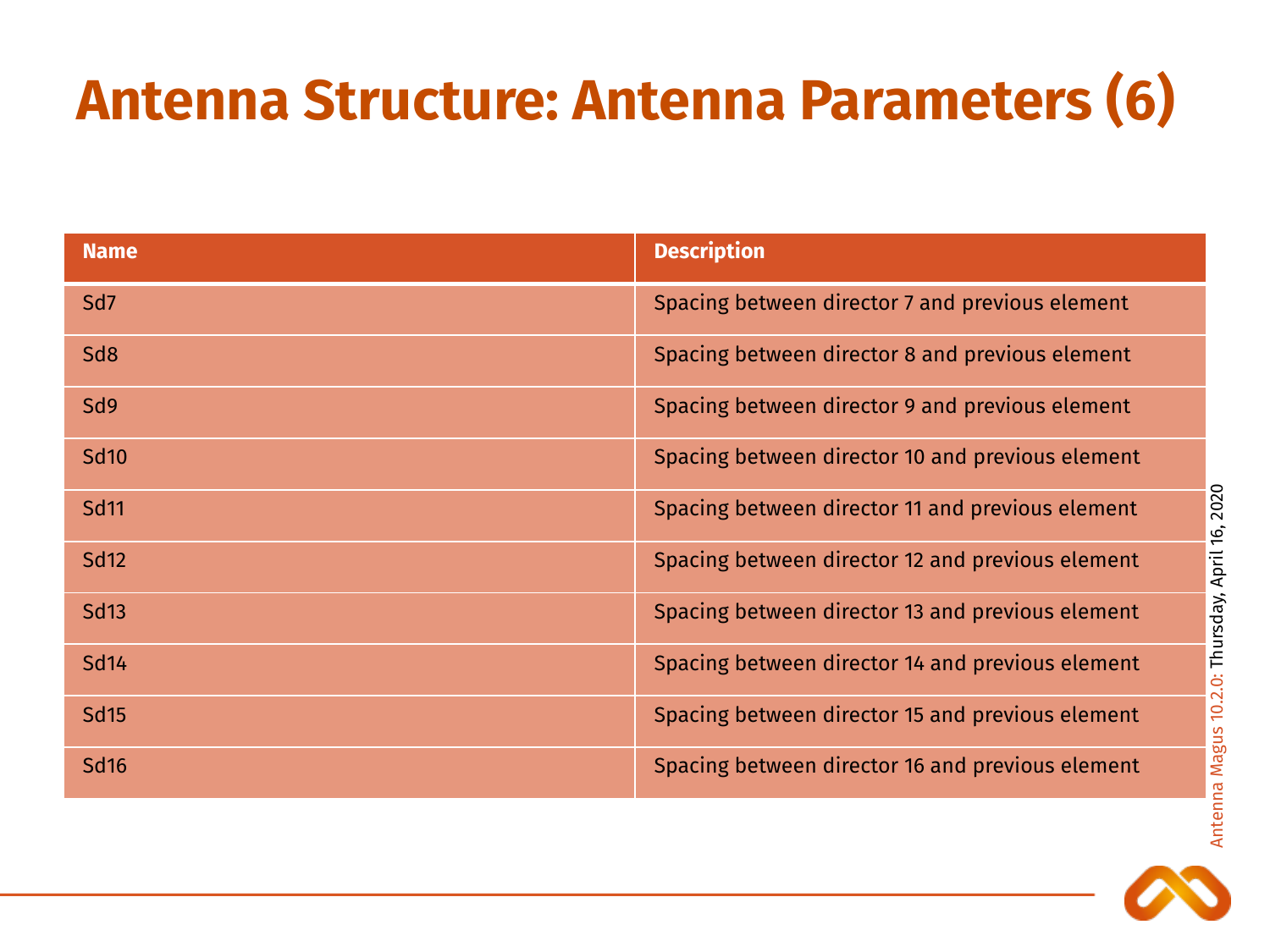

# Antenna Structure: Antenna Parameters (6)

| Name | Description |
| --- | --- |
| Sd7 | Spacing between director 7 and previous element |
| Sd8 | Spacing between director 8 and previous element |
| Sd9 | Spacing between director 9 and previous element |
| Sd10 | Spacing between director 10 and previous element |
| Sd11 | Spacing between director 11 and previous element |
| Sd12 | Spacing between director 12 and previous element |
| Sd13 | Spacing between director 13 and previous element |
| Sd14 | Spacing between director 14 and previous element |
| Sd15 | Spacing between director 15 and previous element |
| Sd16 | Spacing between director 16 and previous element |